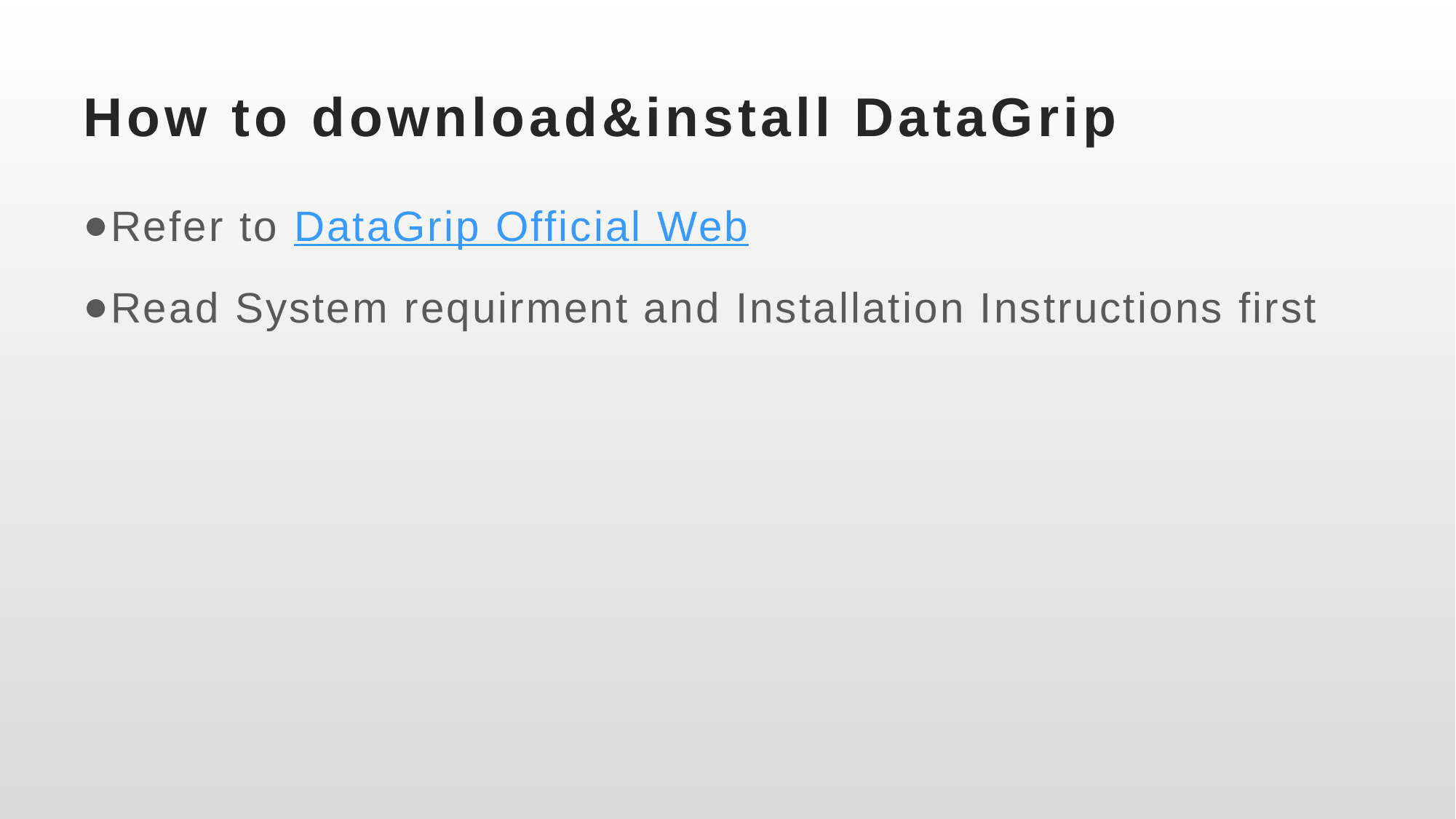

# How to download&install DataGrip
Refer to DataGrip Official Web
Read System requirment and Installation Instructions first